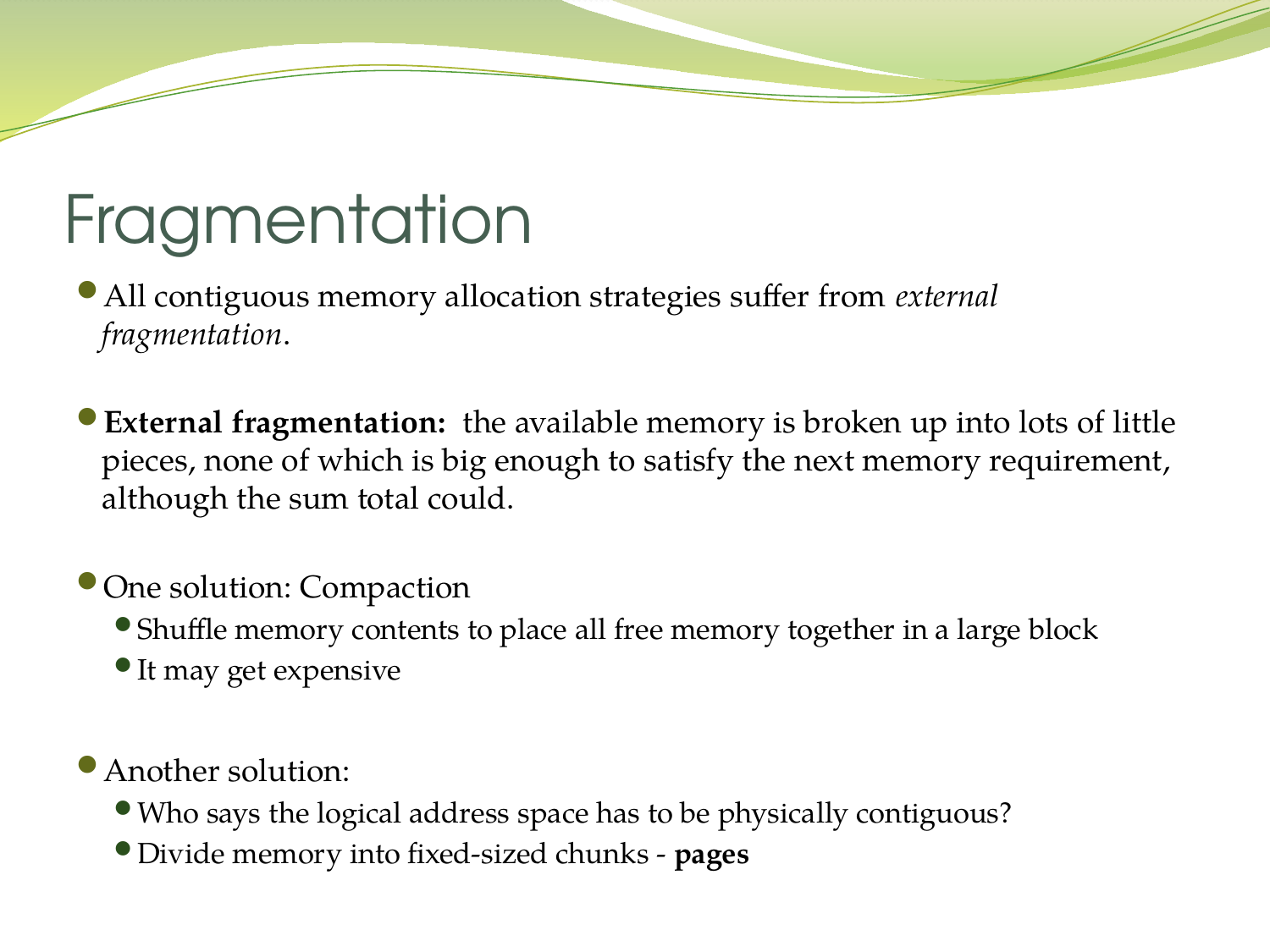

# Fragmentation
All contiguous memory allocation strategies suffer from external fragmentation.

External fragmentation:  the available memory is broken up into lots of little pieces, none of which is big enough to satisfy the next memory requirement, although the sum total could.

One solution: Compaction
Shuffle memory contents to place all free memory together in a large block
It may get expensive

Another solution:
Who says the logical address space has to be physically contiguous?
Divide memory into fixed-sized chunks - pages